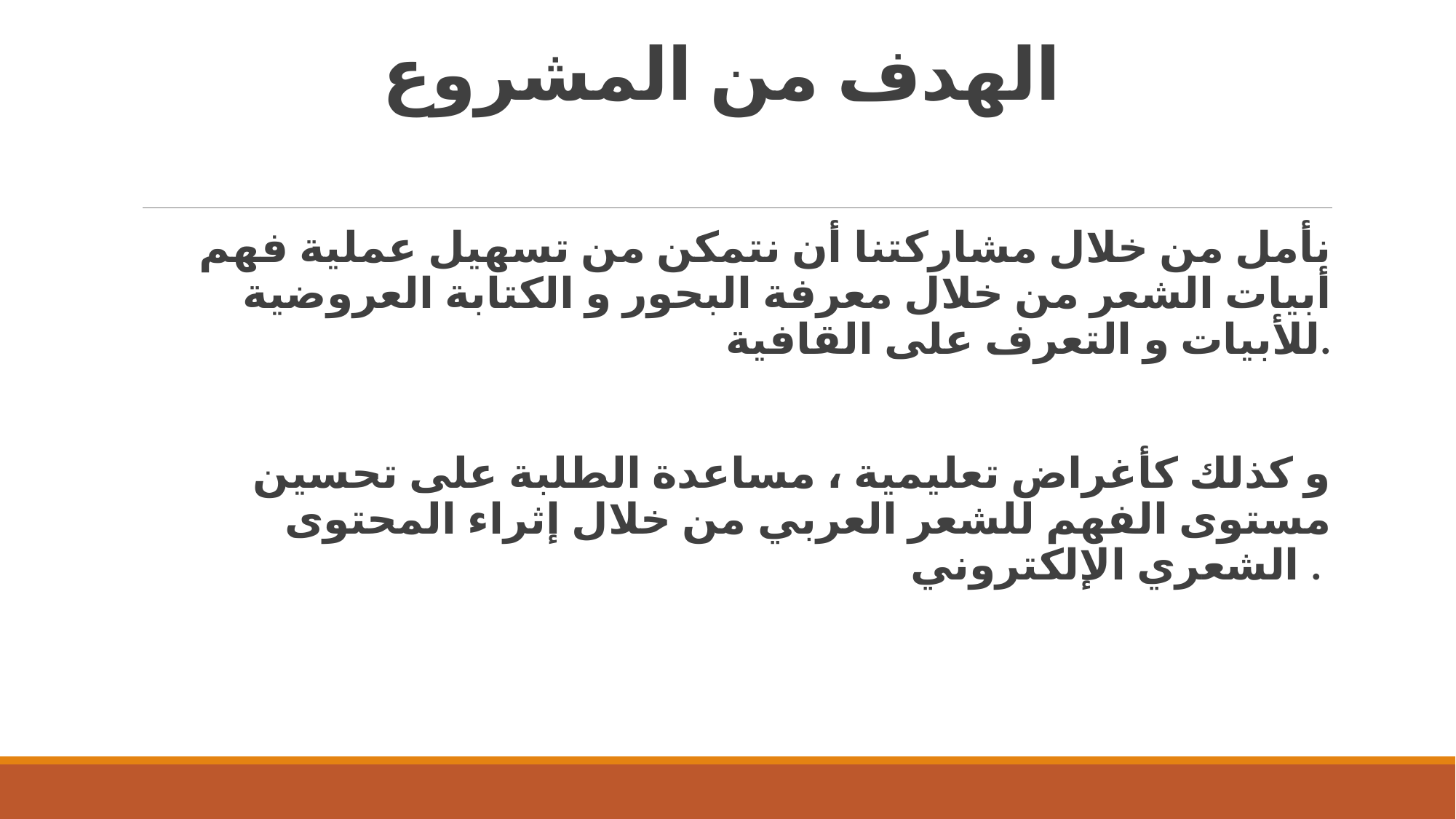

# الهدف من المشروع
نأمل من خلال مشاركتنا أن نتمكن من تسهيل عملية فهم أبيات الشعر من خلال معرفة البحور و الكتابة العروضية للأبيات و التعرف على القافية.

و كذلك كأغراض تعليمية ، مساعدة الطلبة على تحسين مستوى الفهم للشعر العربي من خلال إثراء المحتوى الشعري الإلكتروني .